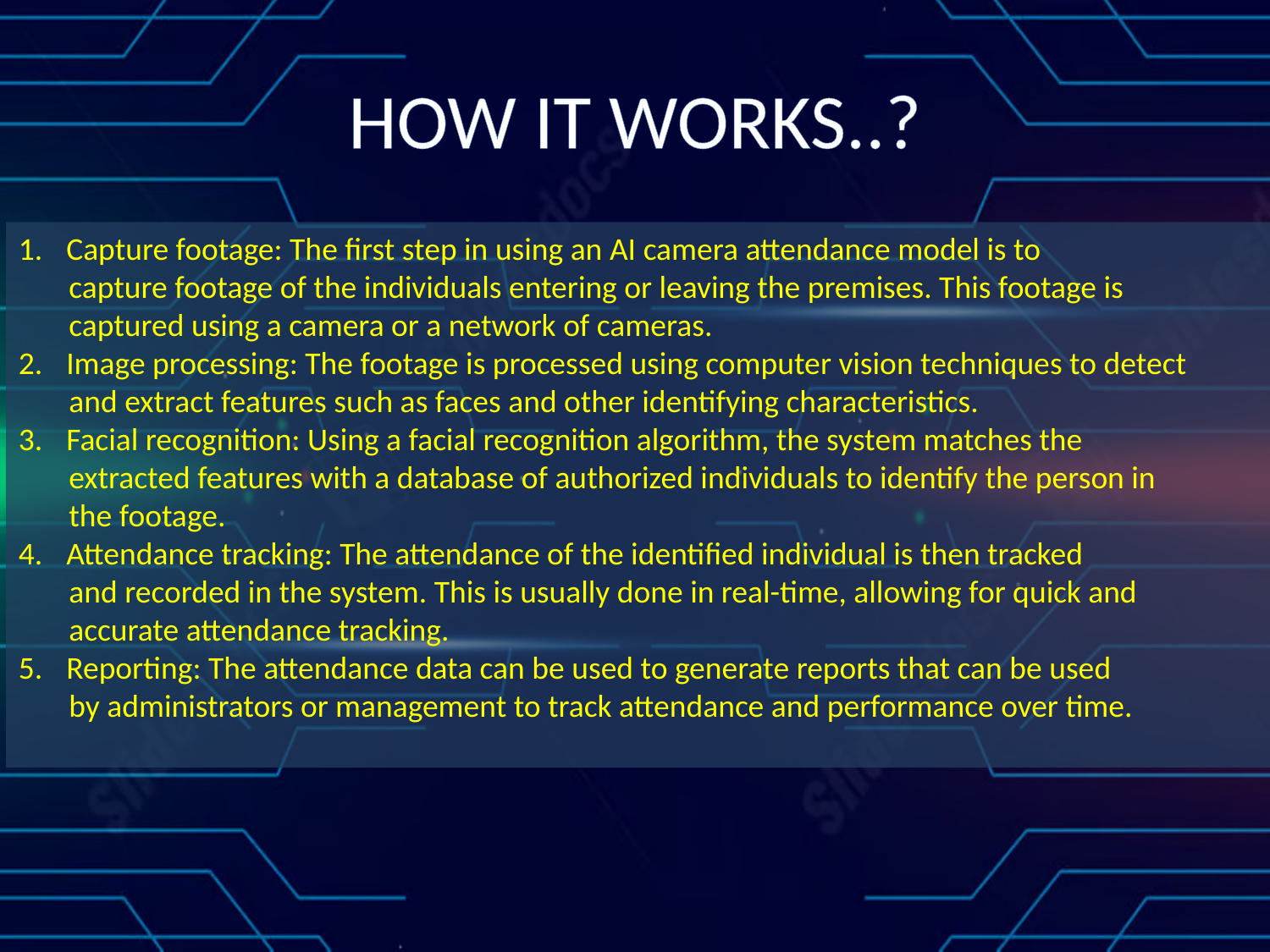

# HOW IT WORKS..?
Capture footage: The first step in using an AI camera attendance model is to
       capture footage of the individuals entering or leaving the premises. This footage is
       captured using a camera or a network of cameras.
Image processing: The footage is processed using computer vision techniques to detect
       and extract features such as faces and other identifying characteristics.
Facial recognition: Using a facial recognition algorithm, the system matches the
       extracted features with a database of authorized individuals to identify the person in
       the footage.
Attendance tracking: The attendance of the identified individual is then tracked
       and recorded in the system. This is usually done in real-time, allowing for quick and
       accurate attendance tracking.
Reporting: The attendance data can be used to generate reports that can be used
       by administrators or management to track attendance and performance over time.